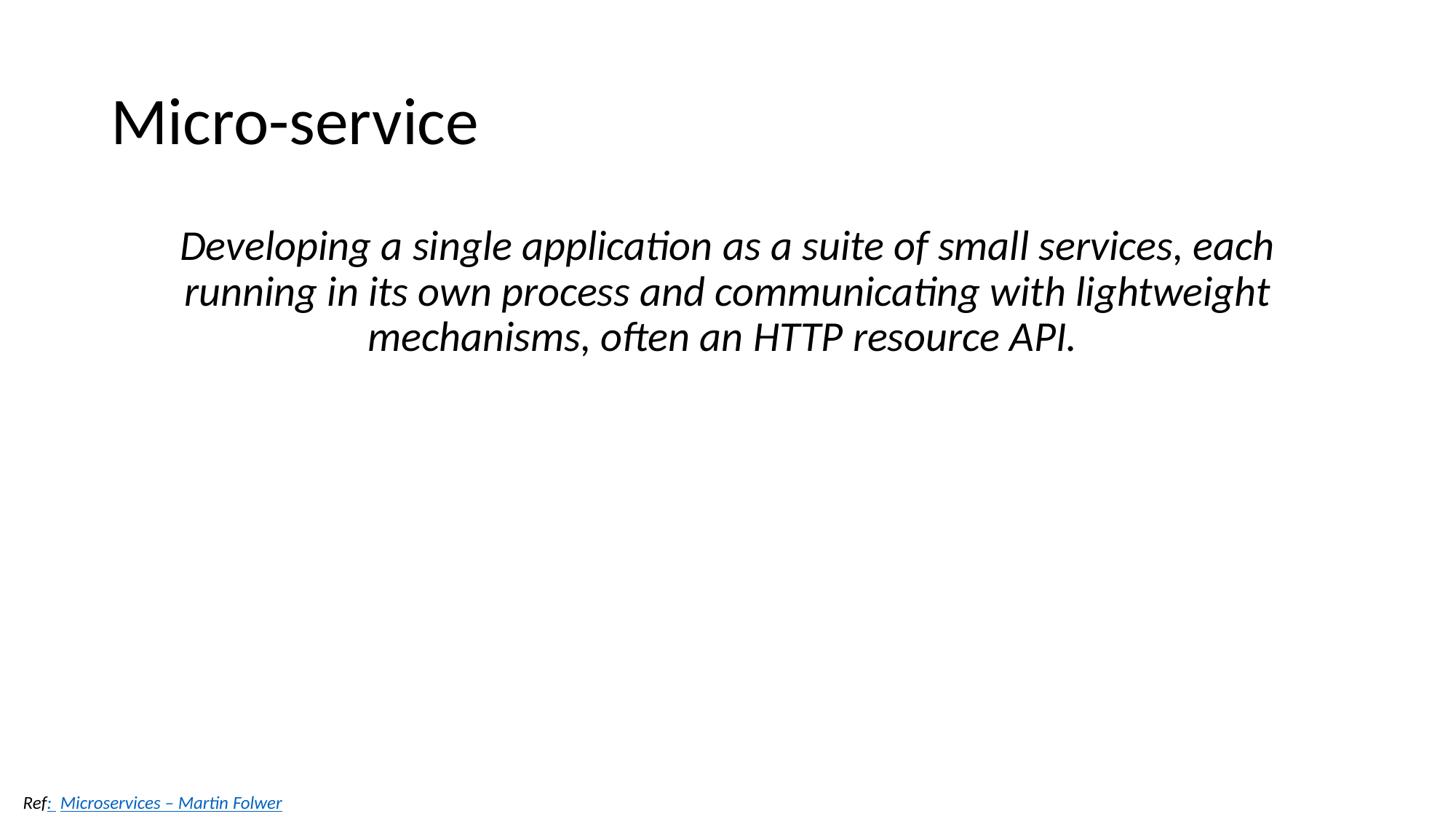

# Micro-service
Developing a single application as a suite of small services, each running in its own process and communicating with lightweight mechanisms, often an HTTP resource API.

Ref:  Microservices – Martin Folwer